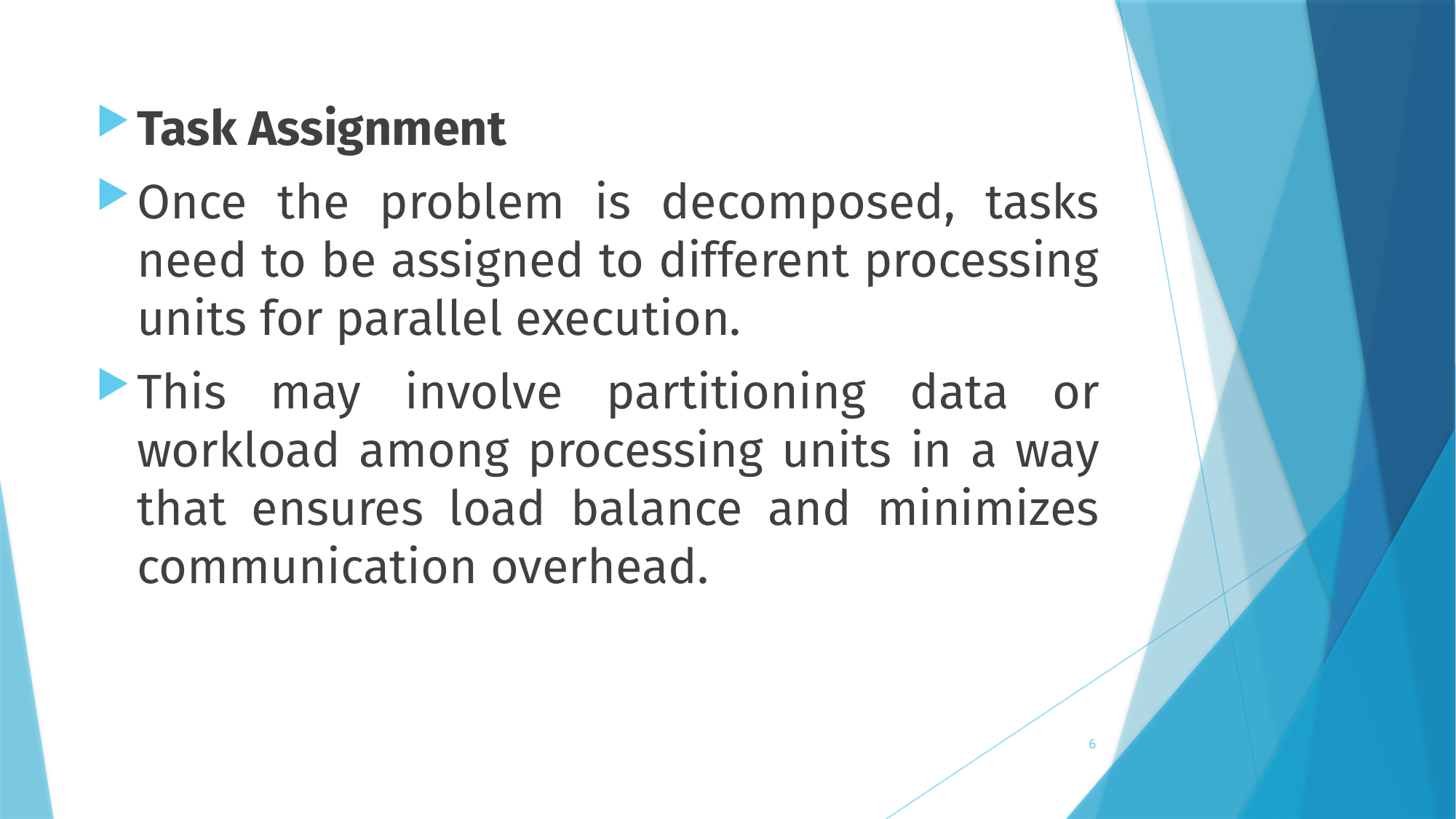

Task Assignment
Once the problem is decomposed, tasks need to be assigned to different processing units for parallel execution.
This may involve partitioning data or workload among processing units in a way that ensures load balance and minimizes communication overhead.
6